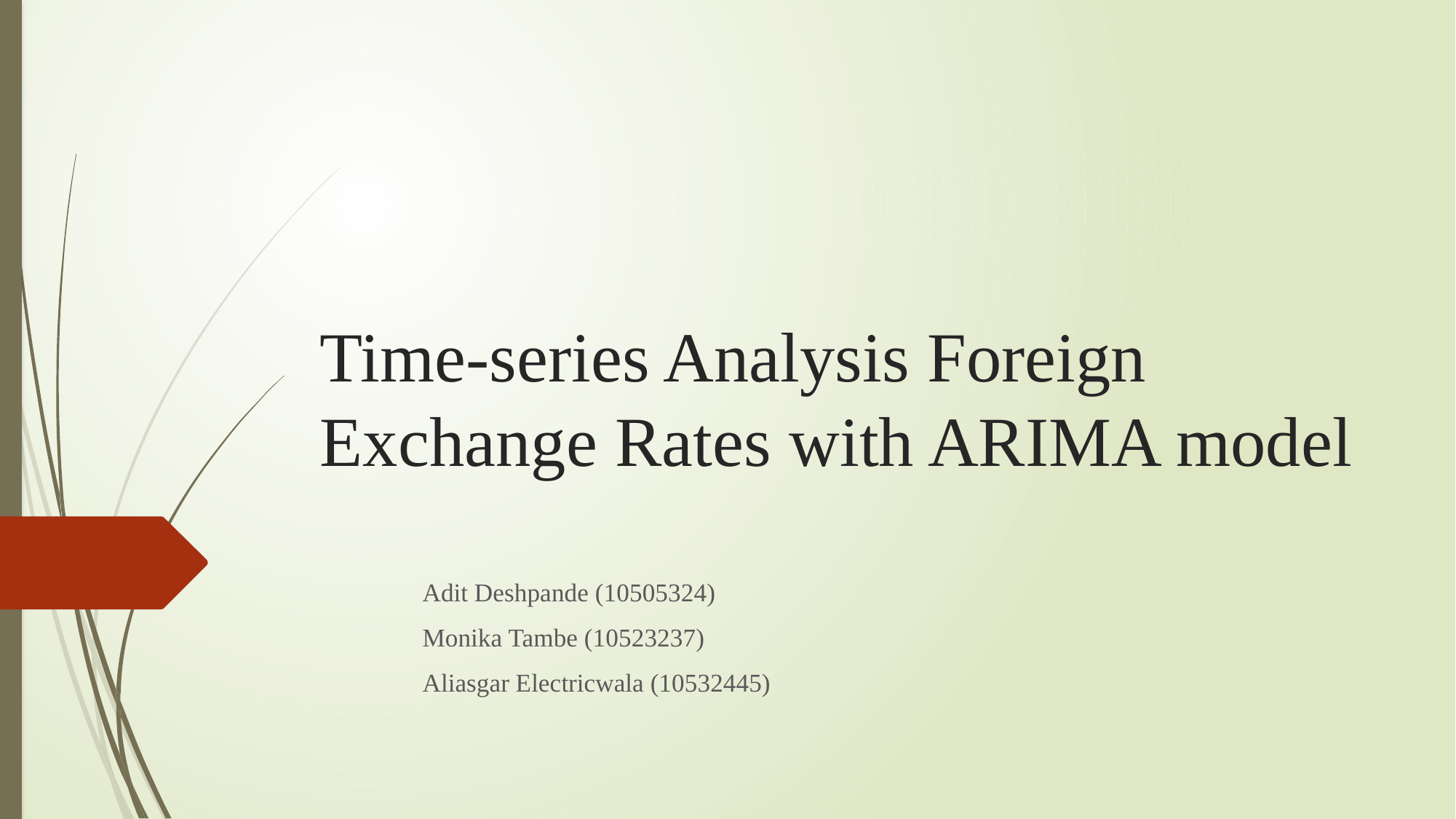

# Time-series Analysis Foreign Exchange Rates with ARIMA model
											Adit Deshpande (10505324)
											Monika Tambe (10523237)
											Aliasgar Electricwala (10532445)